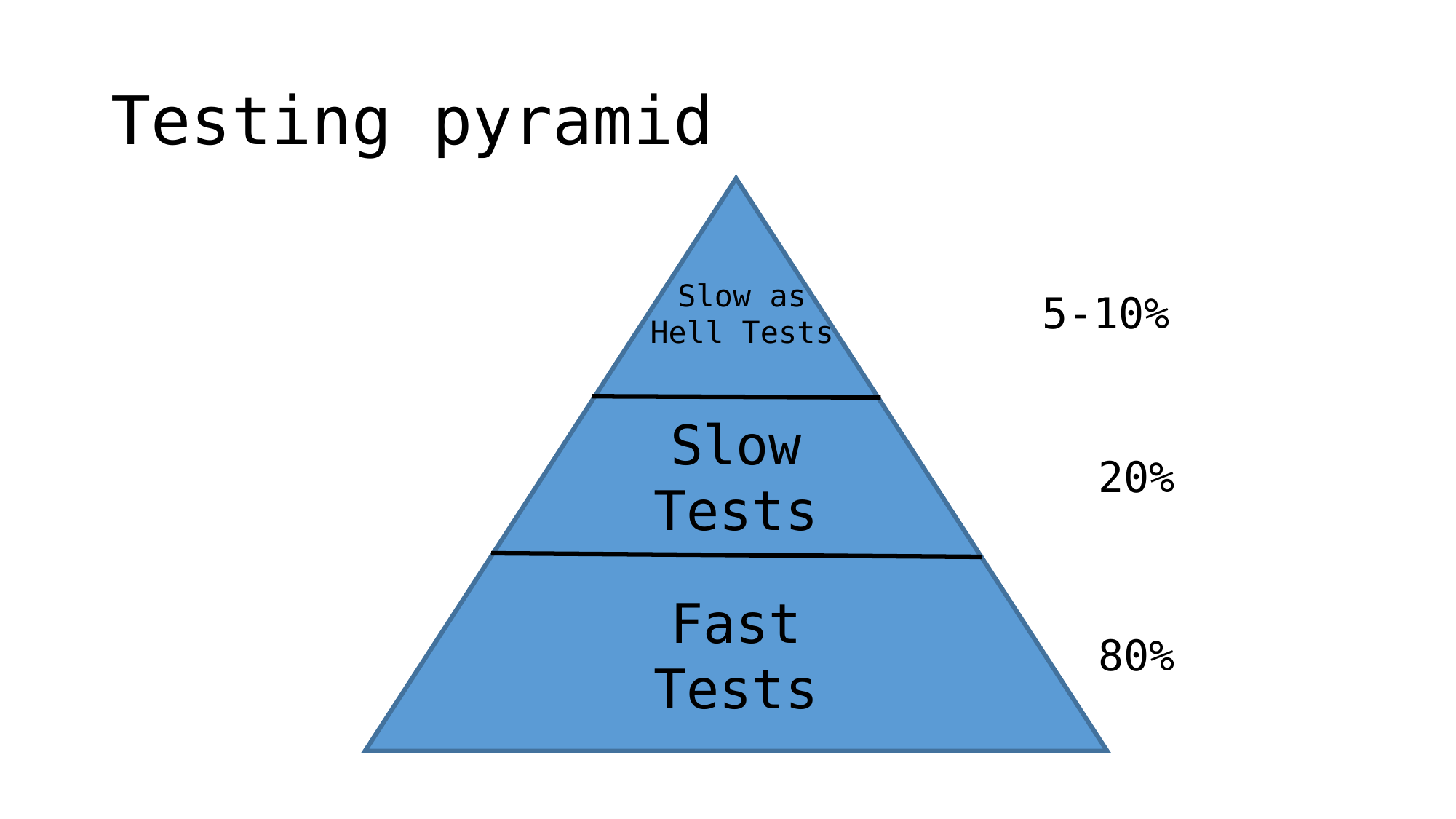

# Testing pyramid

Slow as
Hell Tests
5-10%
Slow Tests
20%
Fast Tests
80%